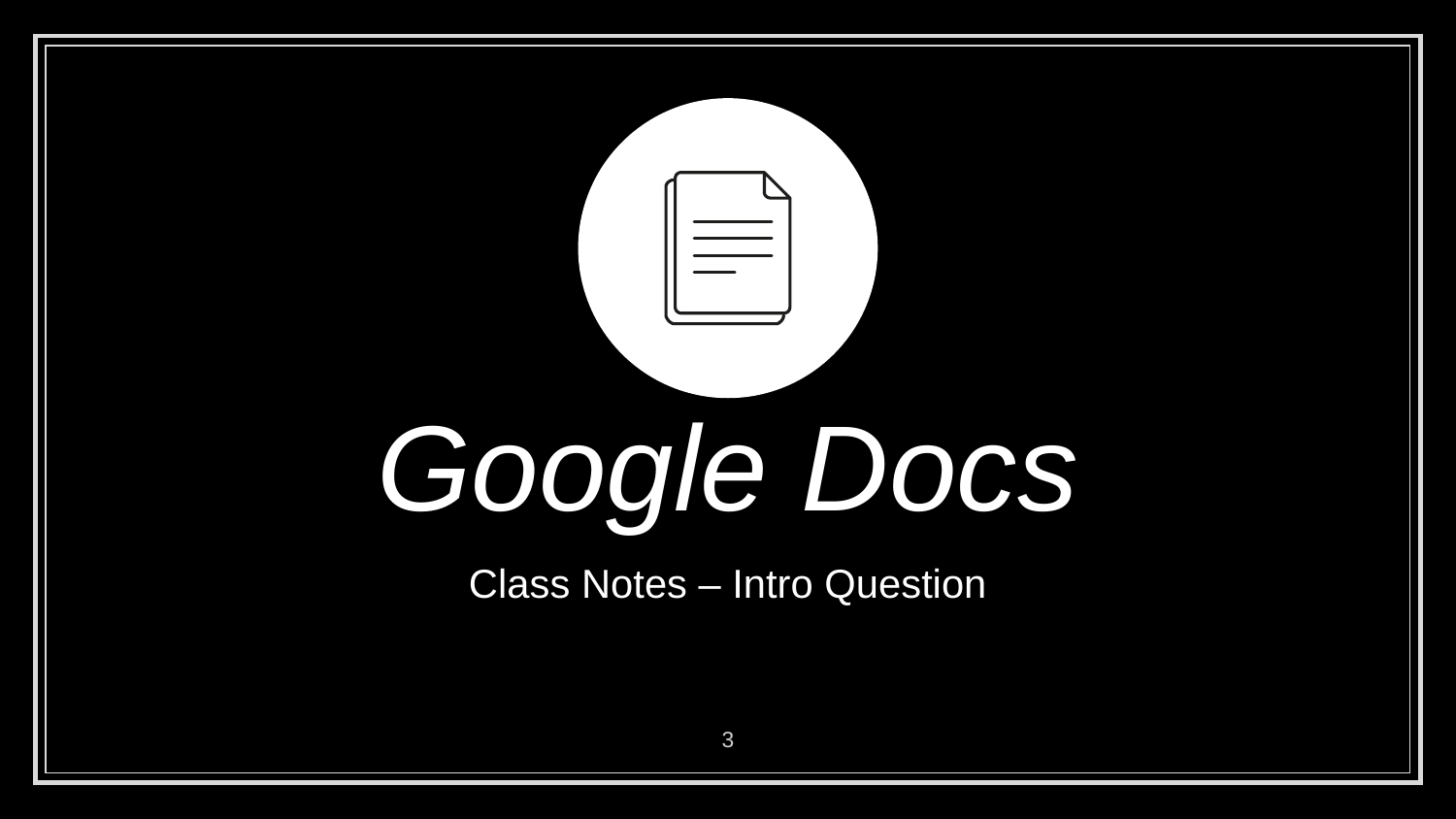

Google Docs
Class Notes – Intro Question
3